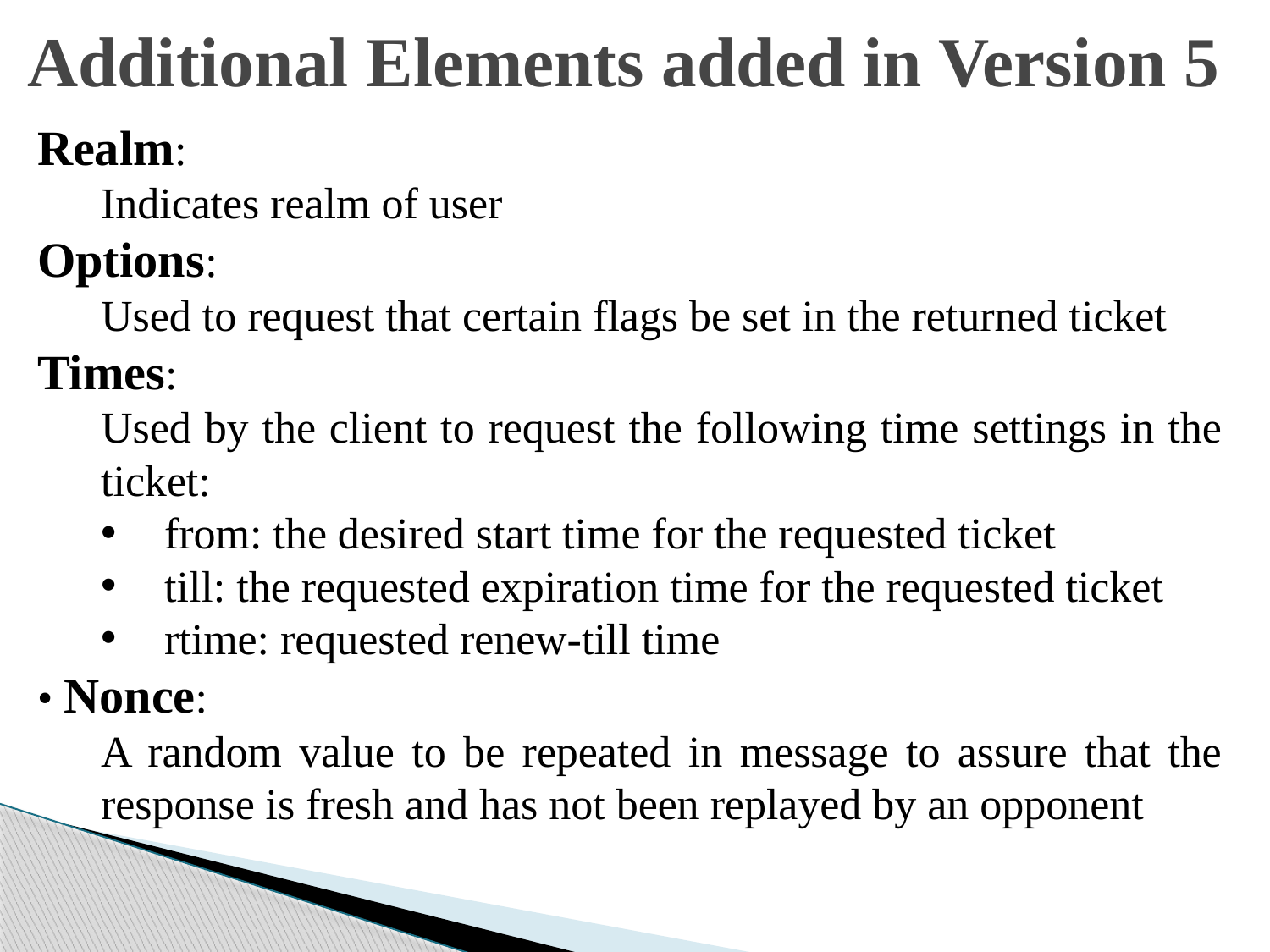

Additional Elements added in Version 5
Realm:
	Indicates realm of user
Options:
	Used to request that certain flags be set in the returned ticket
Times:
	Used by the client to request the following time settings in the ticket:
from: the desired start time for the requested ticket
till: the requested expiration time for the requested ticket
rtime: requested renew-till time
• Nonce:
	A random value to be repeated in message to assure that the response is fresh and has not been replayed by an opponent